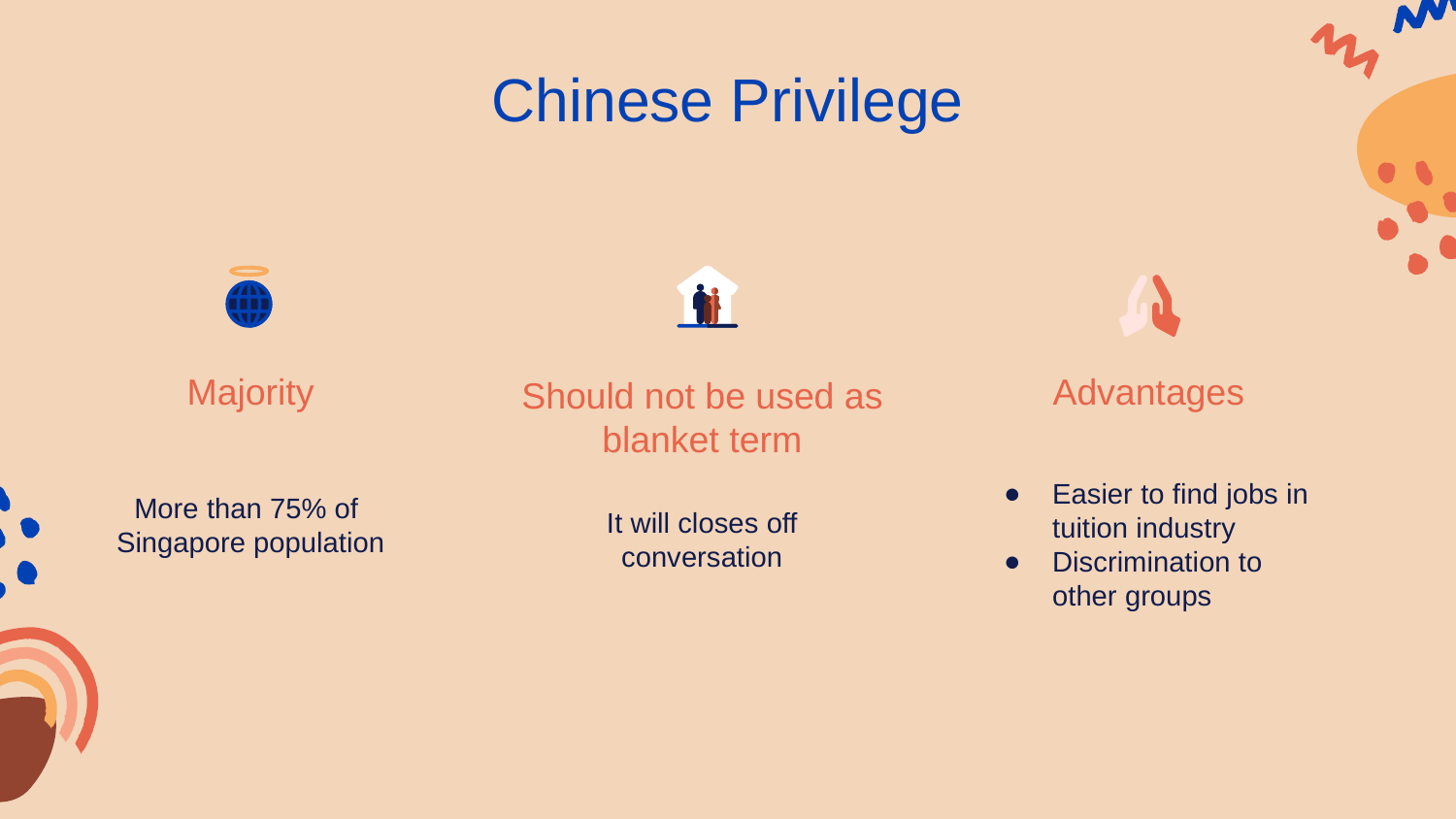

Chinese Privilege

Majority
Should not be used as blanket term
Advantages
Easier to find jobs in tuition industry
Discrimination to other groups
More than 75% of  Singapore population
It will closes off conversation